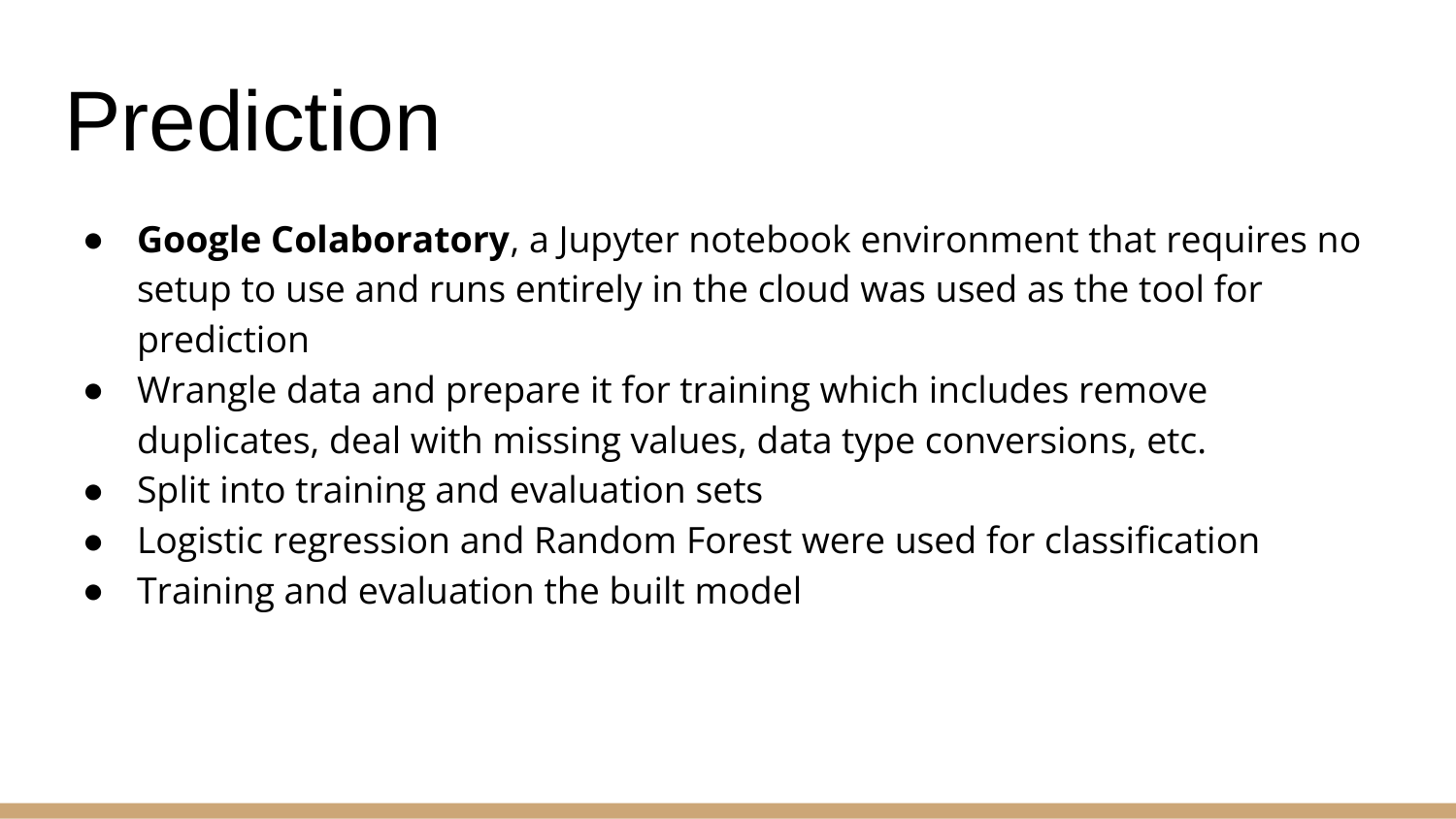

# Prediction
Google Colaboratory, a Jupyter notebook environment that requires no setup to use and runs entirely in the cloud was used as the tool for prediction
Wrangle data and prepare it for training which includes remove duplicates, deal with missing values, data type conversions, etc.
Split into training and evaluation sets
Logistic regression and Random Forest were used for classification
Training and evaluation the built model